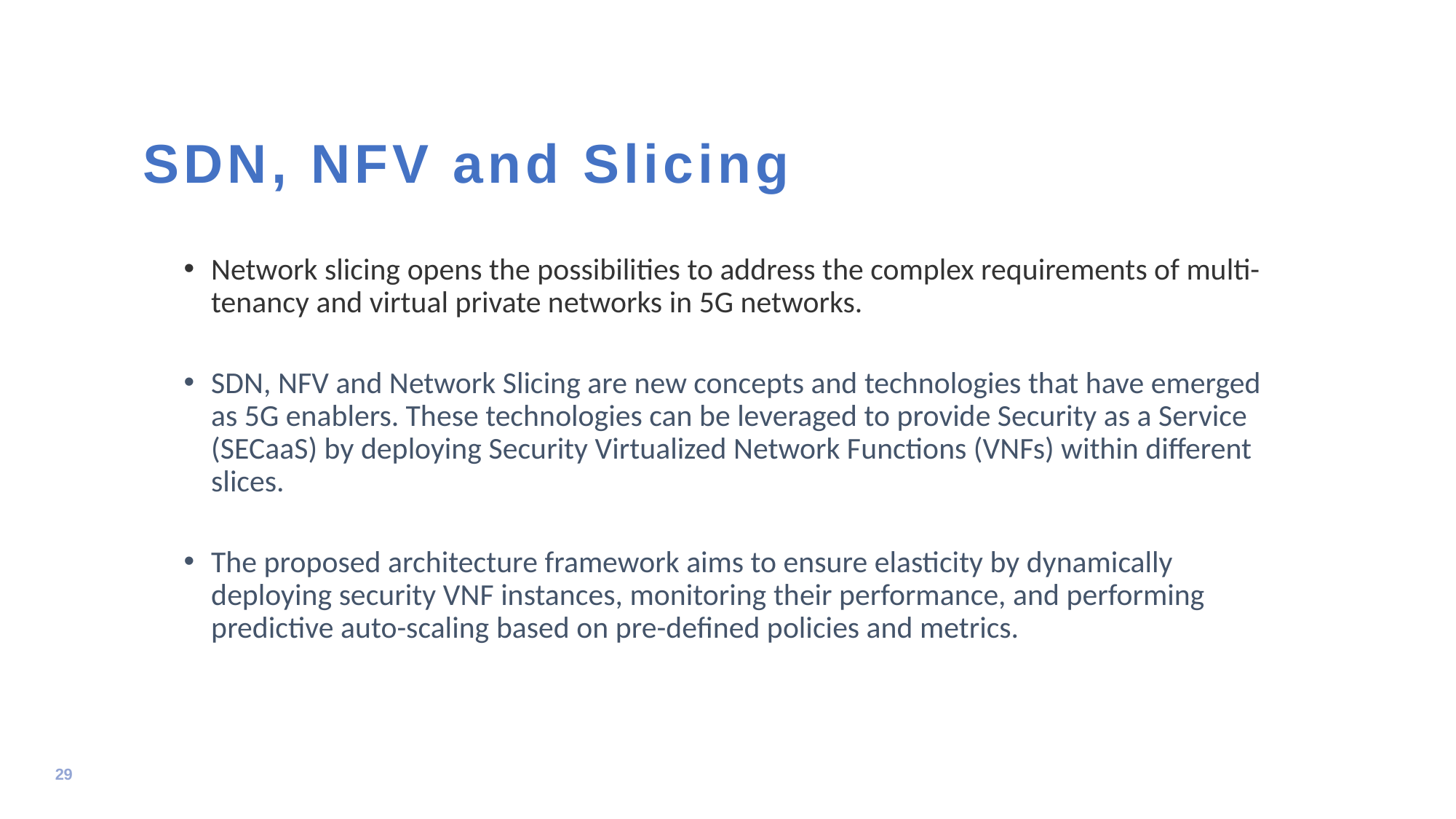

SDN, NFV and Slicing
Network slicing opens the possibilities to address the complex requirements of multi-tenancy and virtual private networks in 5G networks.

SDN, NFV and Network Slicing are new concepts and technologies that have emerged as 5G enablers. These technologies can be leveraged to provide Security as a Service (SECaaS) by deploying Security Virtualized Network Functions (VNFs) within different slices.

The proposed architecture framework aims to ensure elasticity by dynamically deploying security VNF instances, monitoring their performance, and performing predictive auto-scaling based on pre-defined policies and metrics.
29